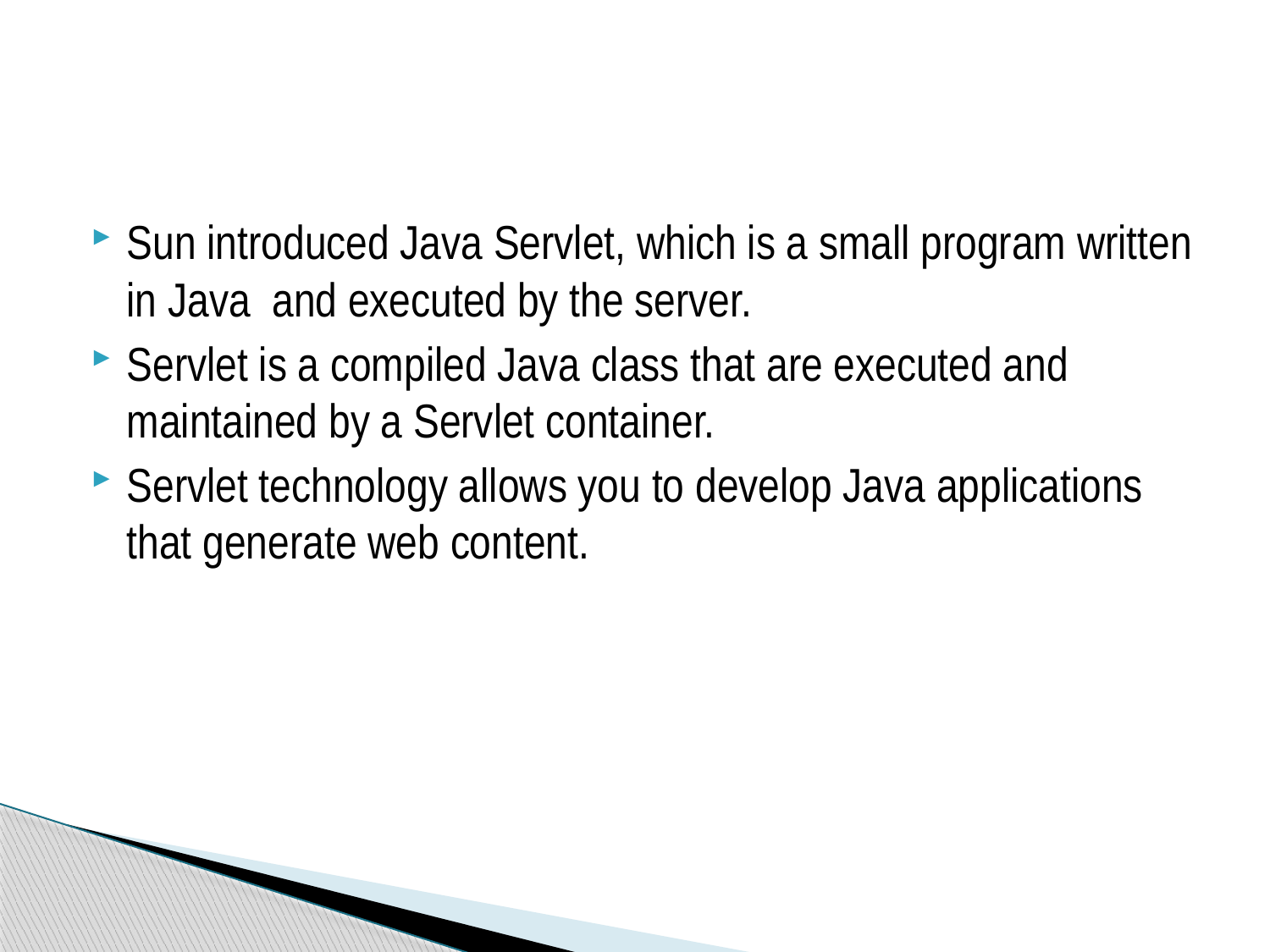

#
Sun introduced Java Servlet, which is a small program written in Java  and executed by the server.
Servlet is a compiled Java class that are executed and maintained by a Servlet container.
Servlet technology allows you to develop Java applications that generate web content.